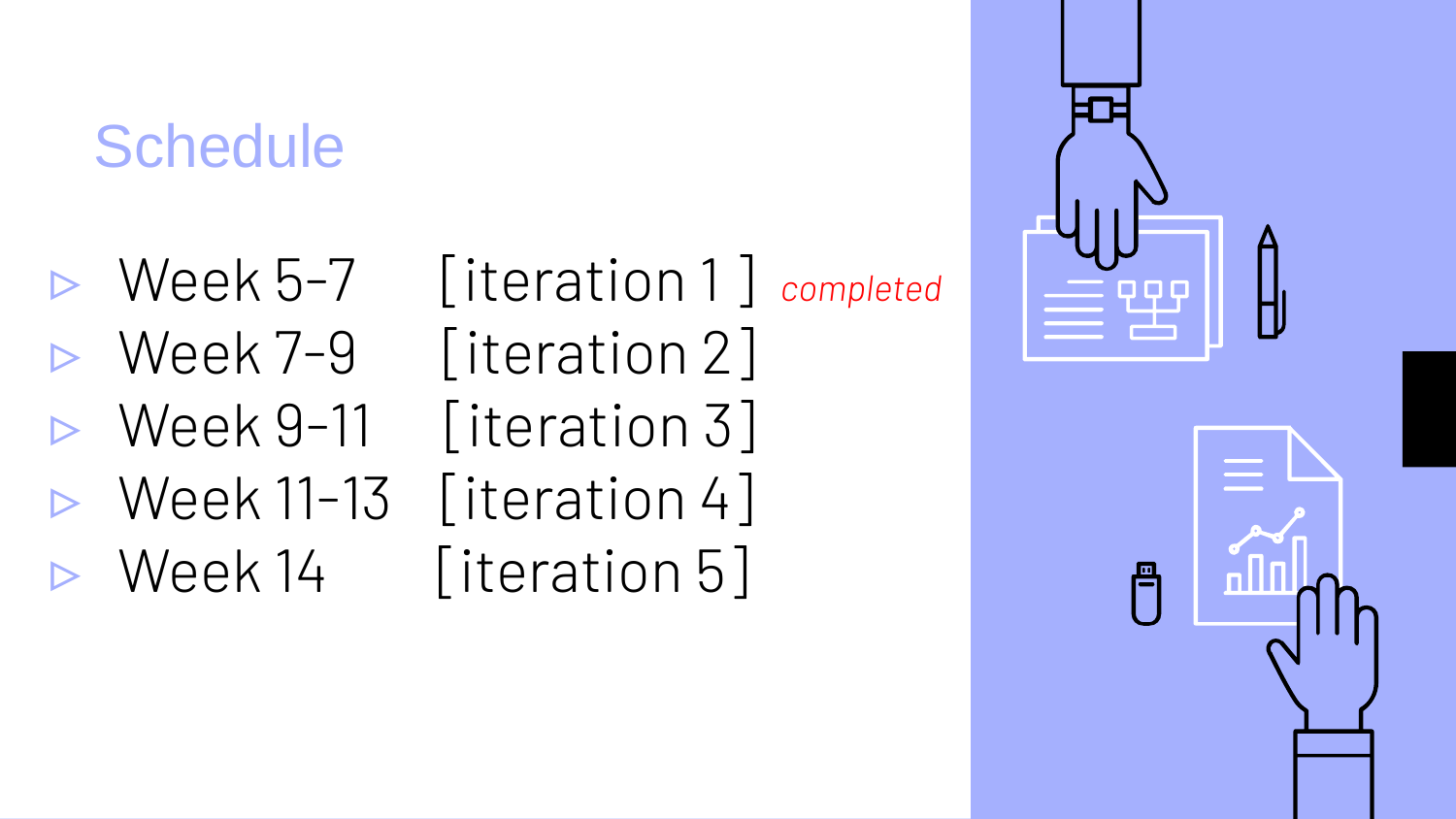

# Schedule
Week 5-7       [iteration 1 ]  completed
Week 7-9       [iteration 2]
Week 9-11      [iteration 3]
Week 11-13    [iteration 4]
Week 14         [iteration 5]